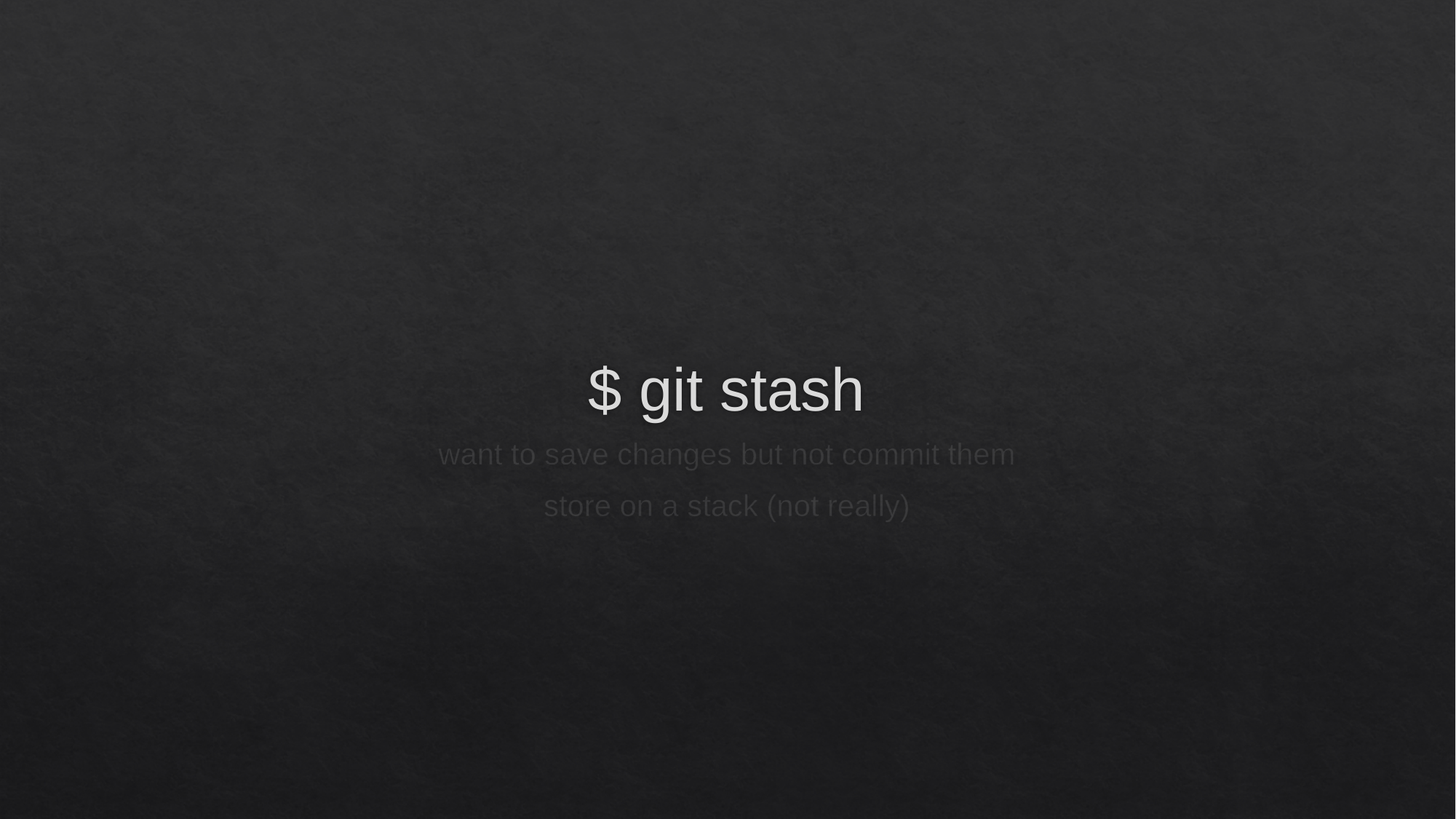

# $ git stash
want to save changes but not commit them
store on a stack (not really)